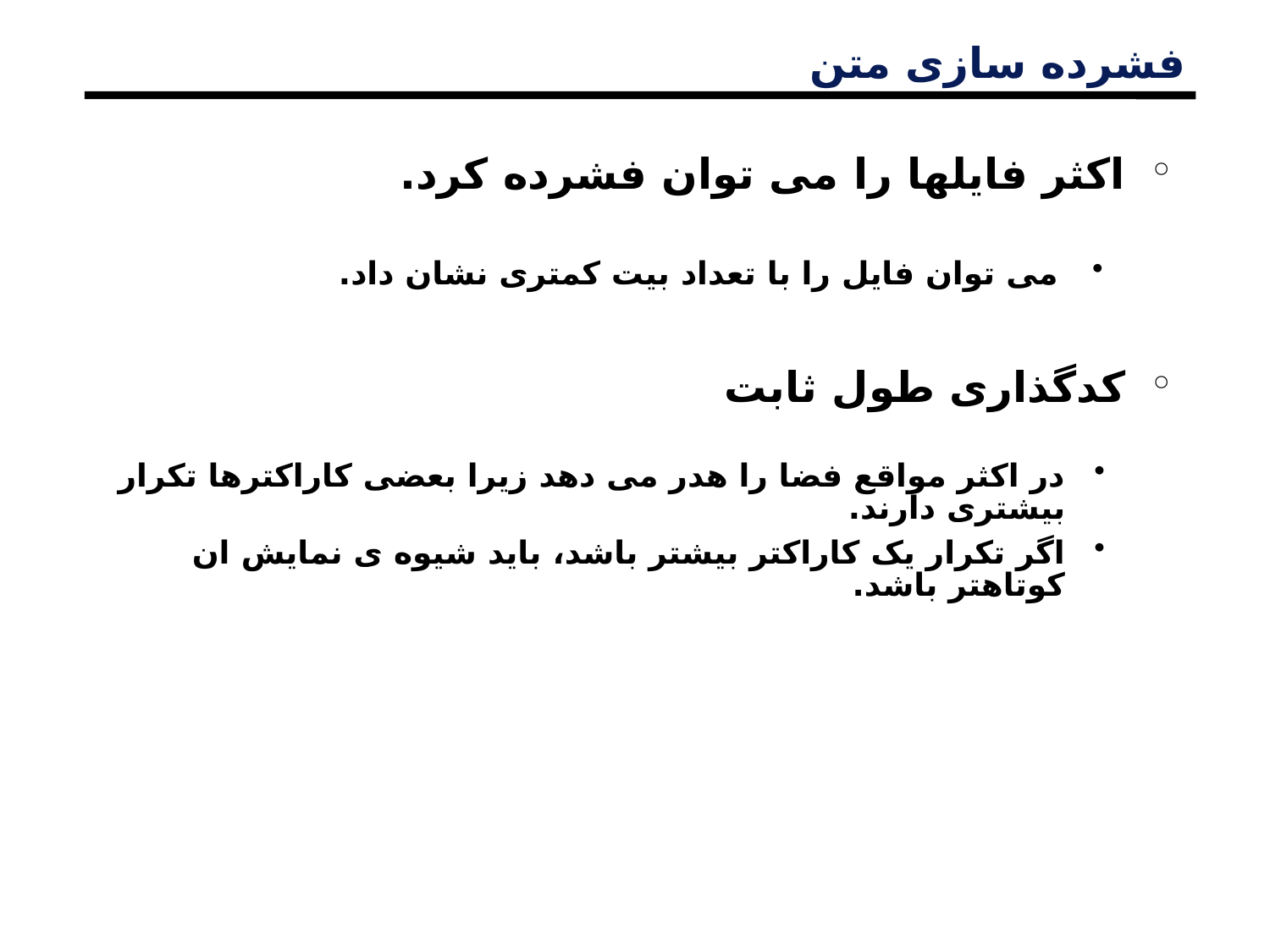

# فشرده سازی متن
اکثر فایلها را می توان فشرده کرد.

می توان فایل را با تعداد بیت کمتری نشان داد.

کدگذاری طول ثابت

در اکثر مواقع فضا را هدر می دهد زیرا بعضی کاراکترها تکرار بیشتری دارند.
اگر تکرار یک کاراکتر بیشتر باشد، باید شیوه ی نمایش ان کوتاهتر باشد.